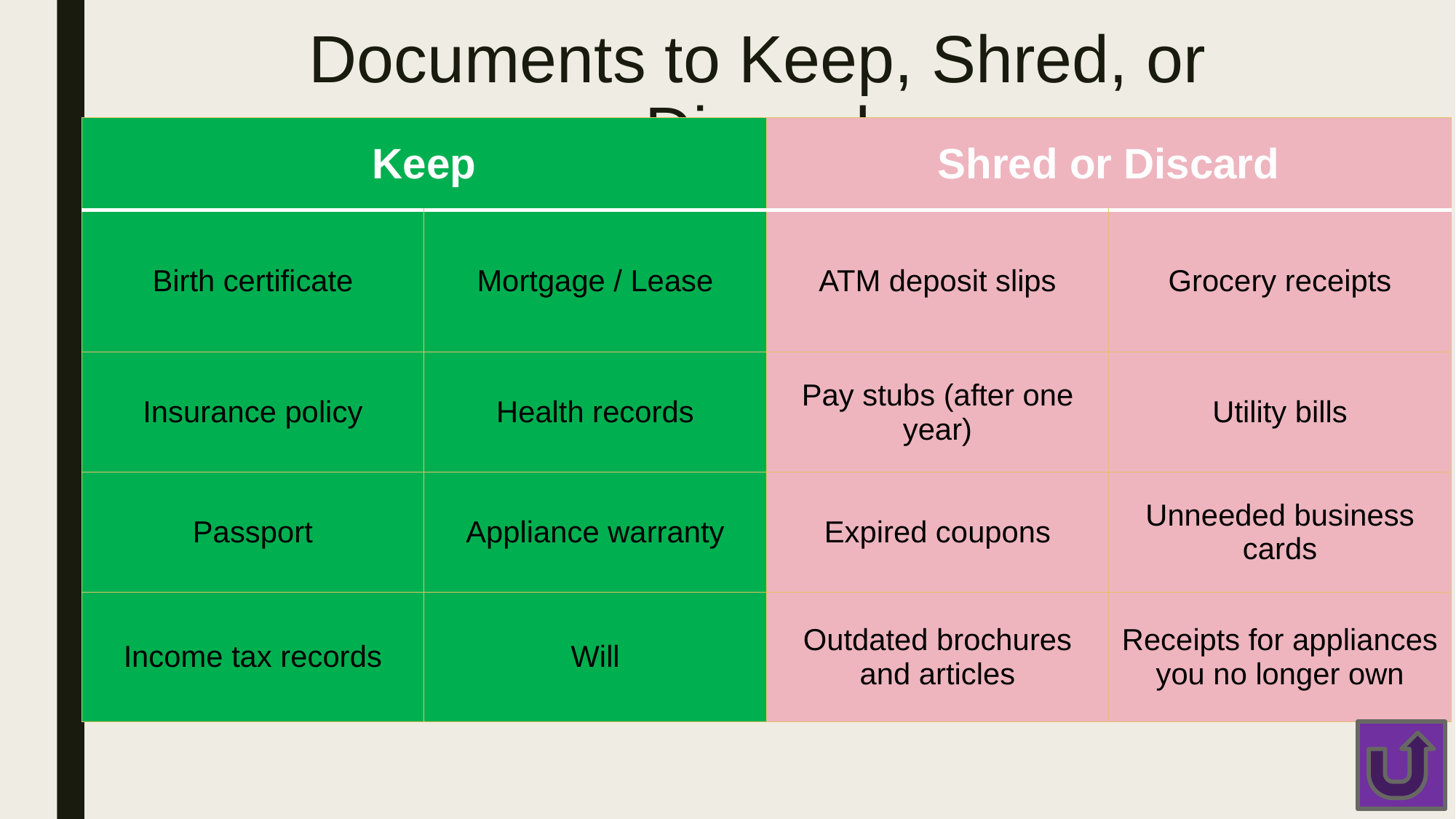

# Documents to Keep, Shred, or Discard
| Keep |  | Shred or Discard |  |
| --- | --- | --- | --- |
| Birth certificate | Mortgage / Lease | ATM deposit slips | Grocery receipts |
| Insurance policy | Health records | Pay stubs (after one year) | Utility bills |
| Passport | Appliance warranty | Expired coupons | Unneeded business cards |
| Income tax records | Will | Outdated brochures and articles | Receipts for appliances you no longer own |